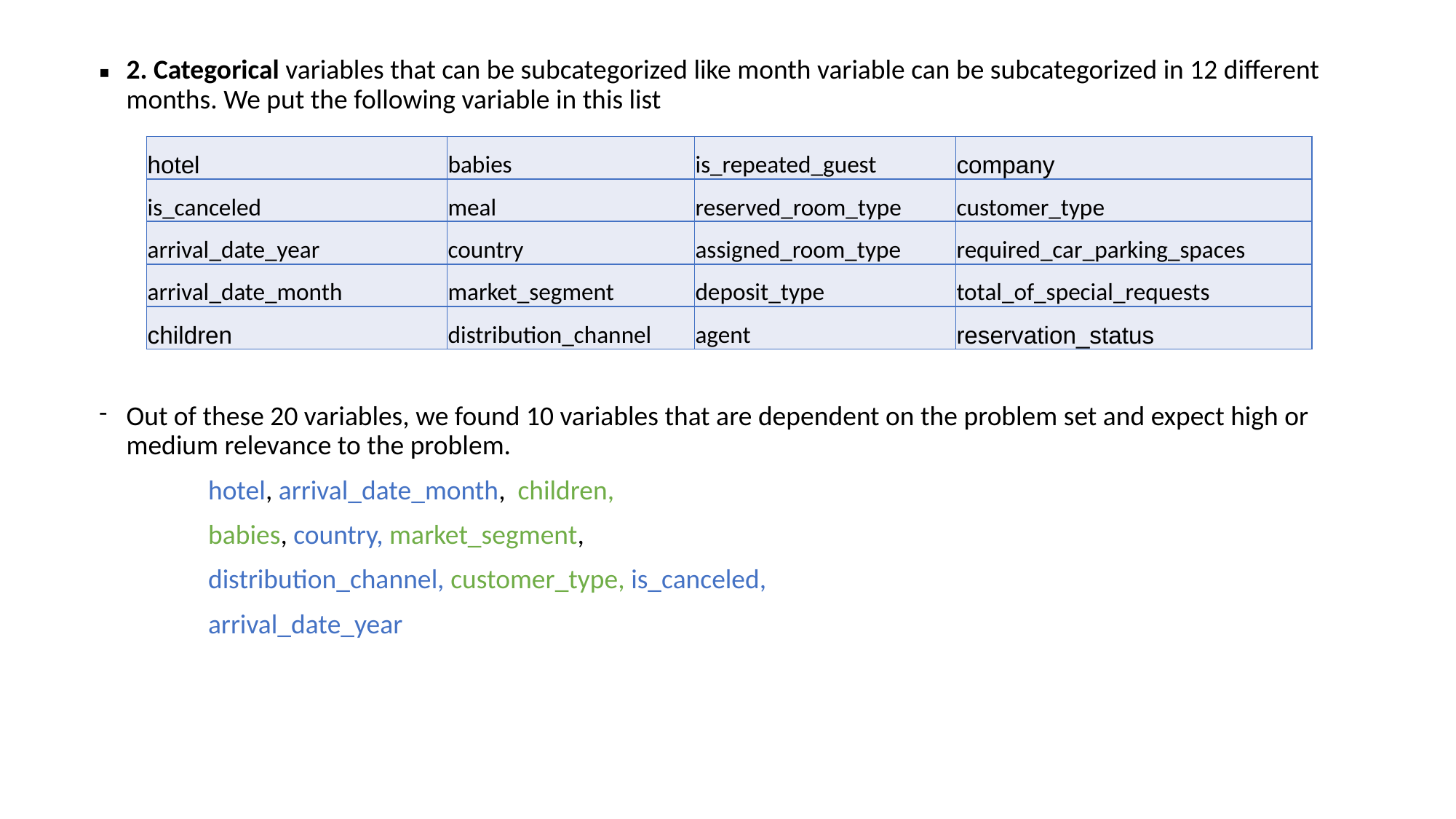

2. Categorical variables that can be subcategorized like month variable can be subcategorized in 12 different months. We put the following variable in this list

Out of these 20 variables, we found 10 variables that are dependent on the problem set and expect high or medium relevance to the problem.
	hotel, arrival_date_month,  children,
	babies, country, market_segment,
	distribution_channel, customer_type, is_canceled,
	arrival_date_year

| hotel | babies | is\_repeated\_guest | company |
| --- | --- | --- | --- |
| is\_canceled | meal | reserved\_room\_type | customer\_type |
| arrival\_date\_year | country | assigned\_room\_type | required\_car\_parking\_spaces |
| arrival\_date\_month | market\_segment | deposit\_type | total\_of\_special\_requests |
| children | distribution\_channel | agent | reservation\_status |